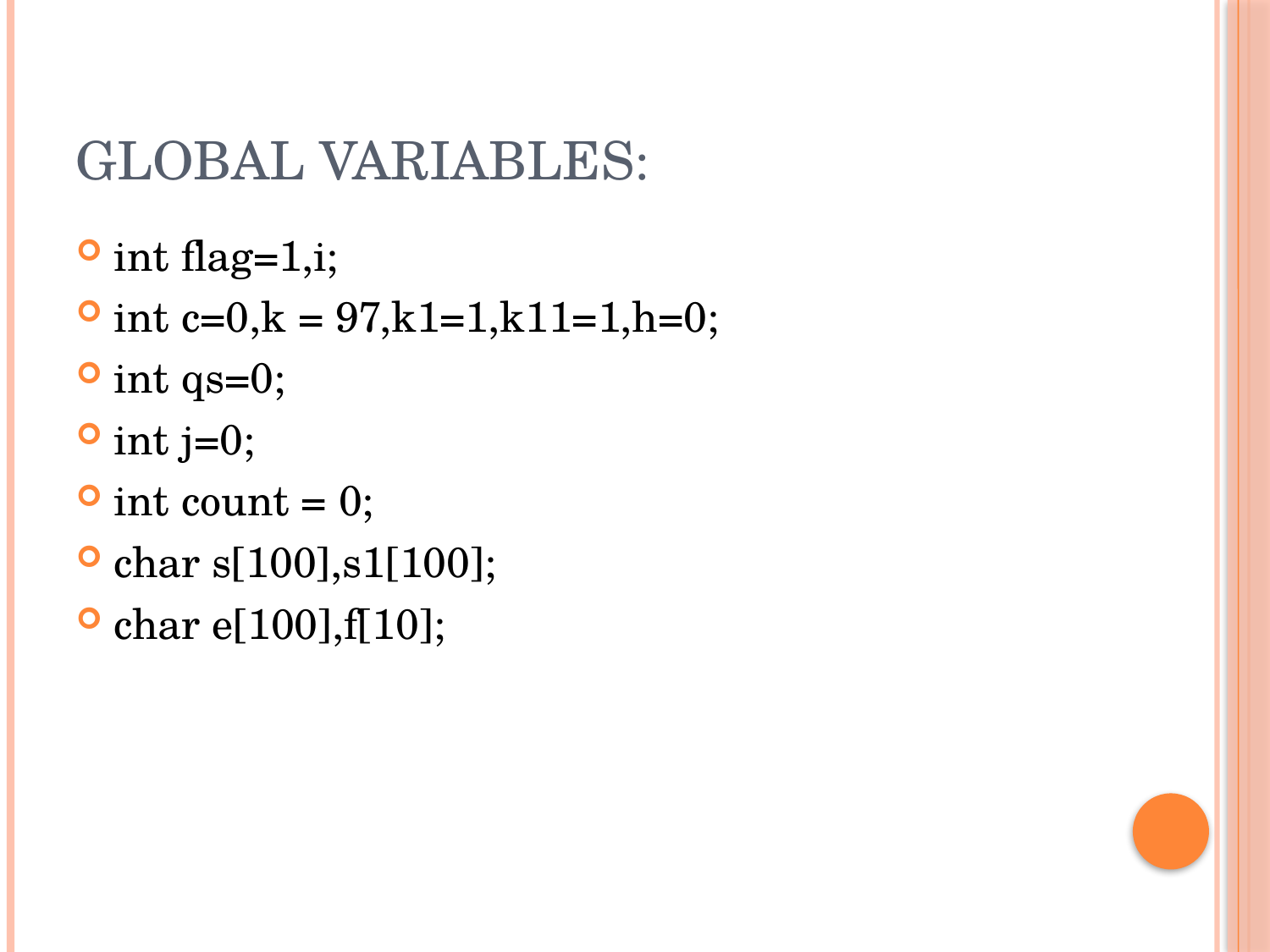

# Global Variables:
int flag=1,i;
int c=0,k = 97,k1=1,k11=1,h=0;
int qs=0;
int j=0;
int count = 0;
char s[100],s1[100];
char e[100],f[10];